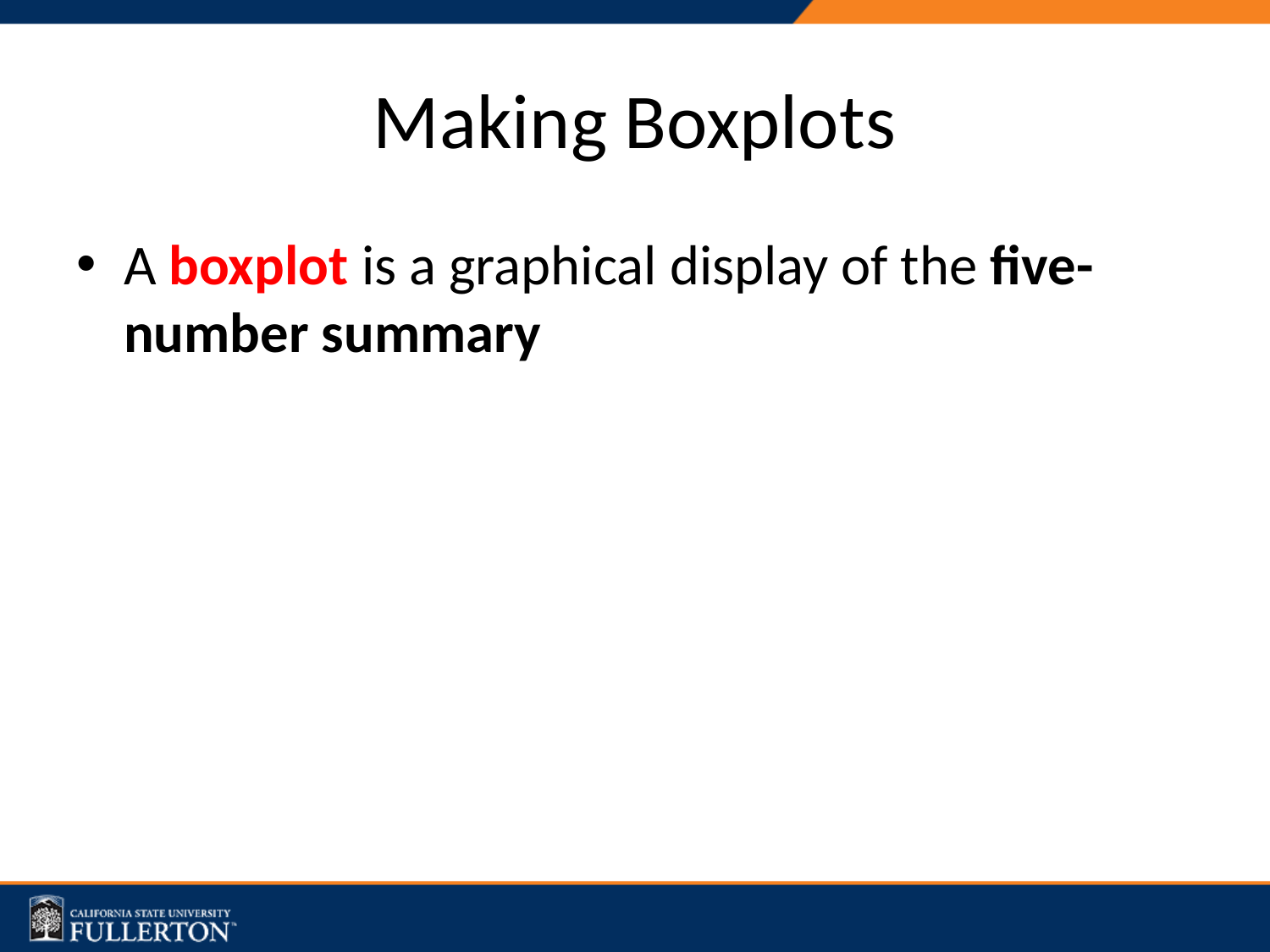

Making Boxplots
# A boxplot is a graphical display of the five-number summary